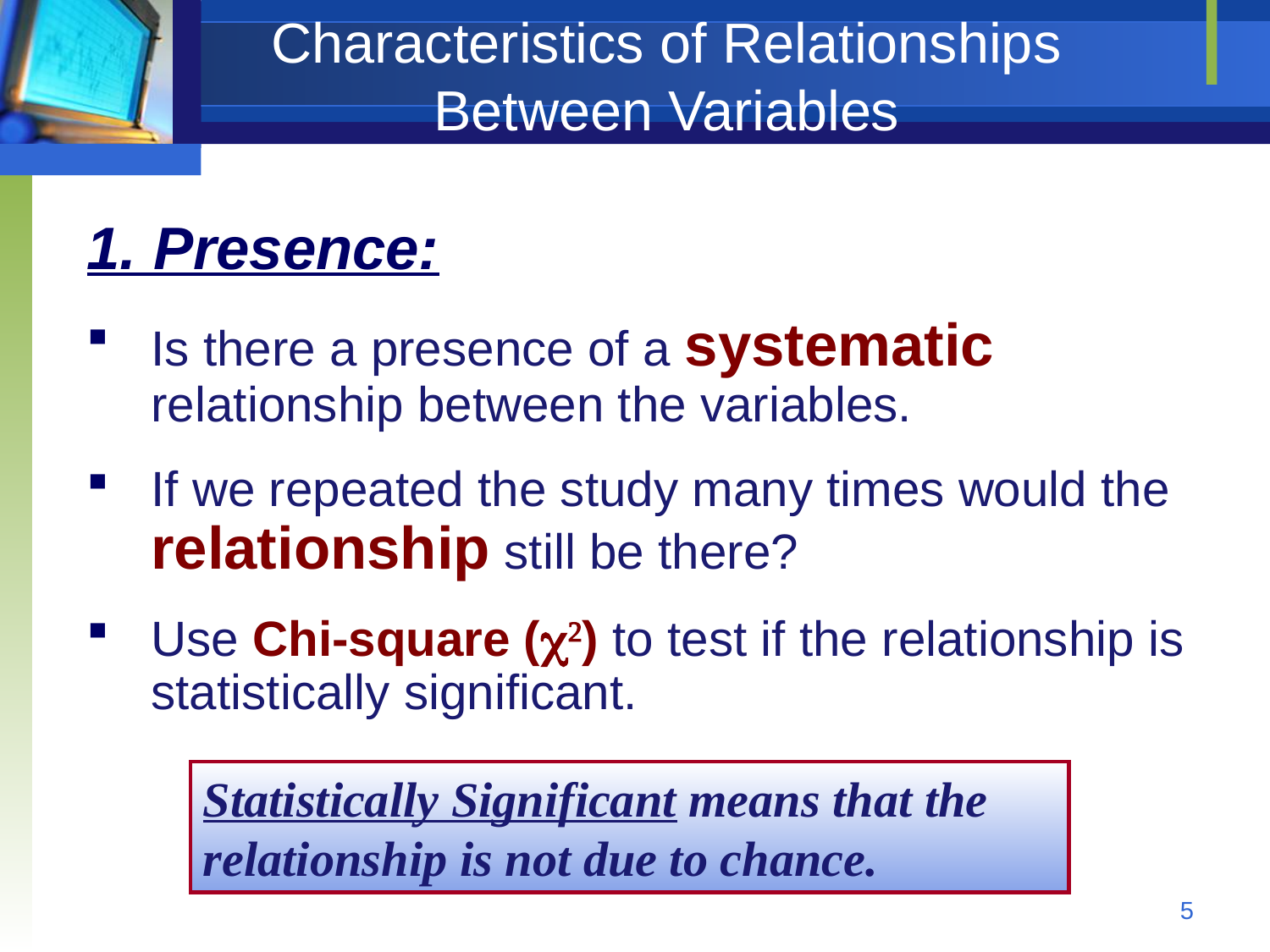

# Characteristics of Relationships Between Variables
1. Presence:
Is there a presence of a systematic relationship between the variables.
If we repeated the study many times would the relationship still be there?
Use Chi-square (χ2) to test if the relationship is statistically significant.
Statistically Significant means that the relationship is not due to chance.
5